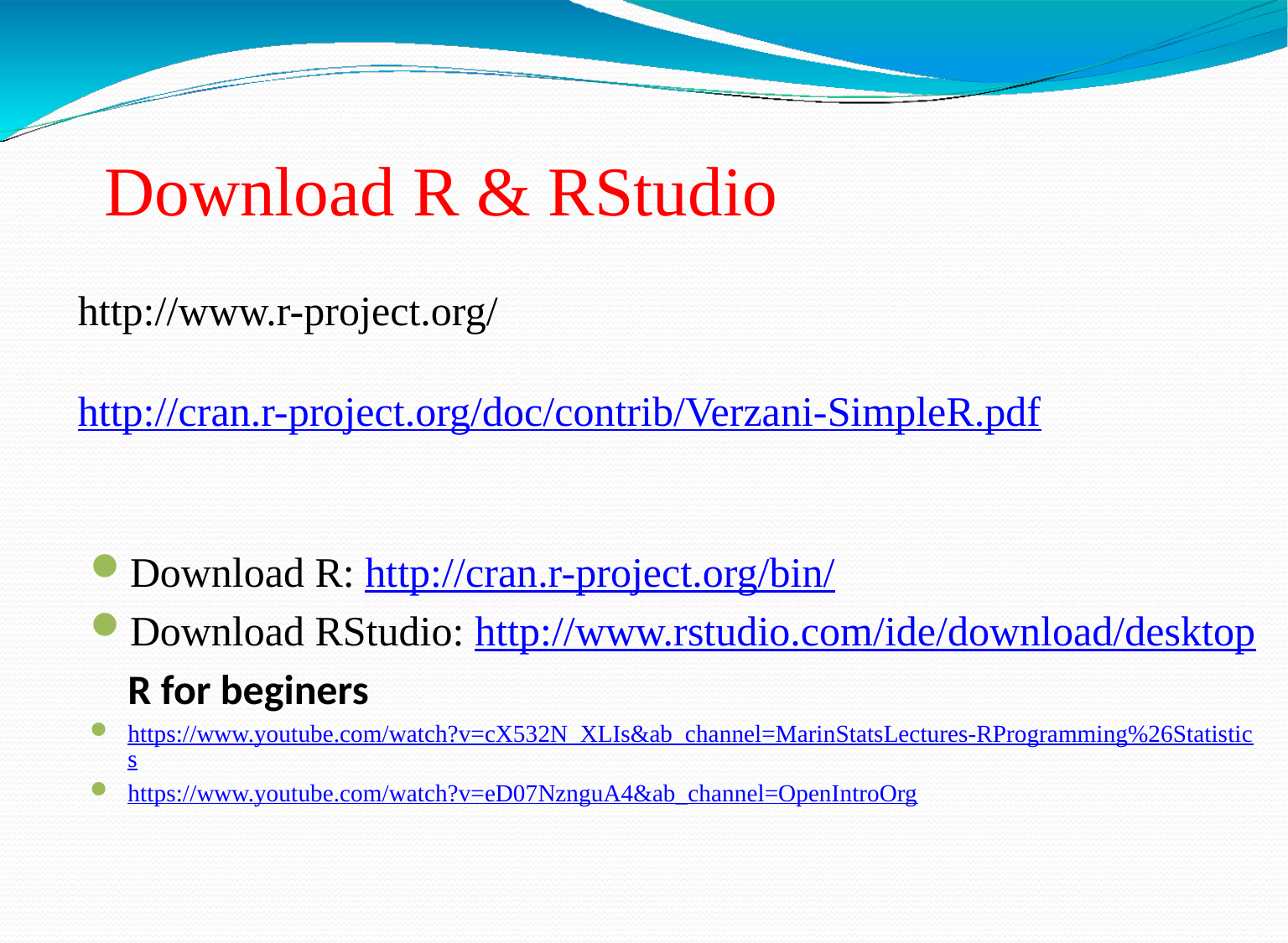

# Download R & RStudio

http://www.r-project.org/

http://cran.r-project.org/doc/contrib/Verzani-SimpleR.pdf

Download R: http://cran.r-project.org/bin/
Download RStudio: http://www.rstudio.com/ide/download/desktop
    R for beginers
https://www.youtube.com/watch?v=cX532N_XLIs&ab_channel=MarinStatsLectures-RProgramming%26Statistics
https://www.youtube.com/watch?v=eD07NznguA4&ab_channel=OpenIntroOrg